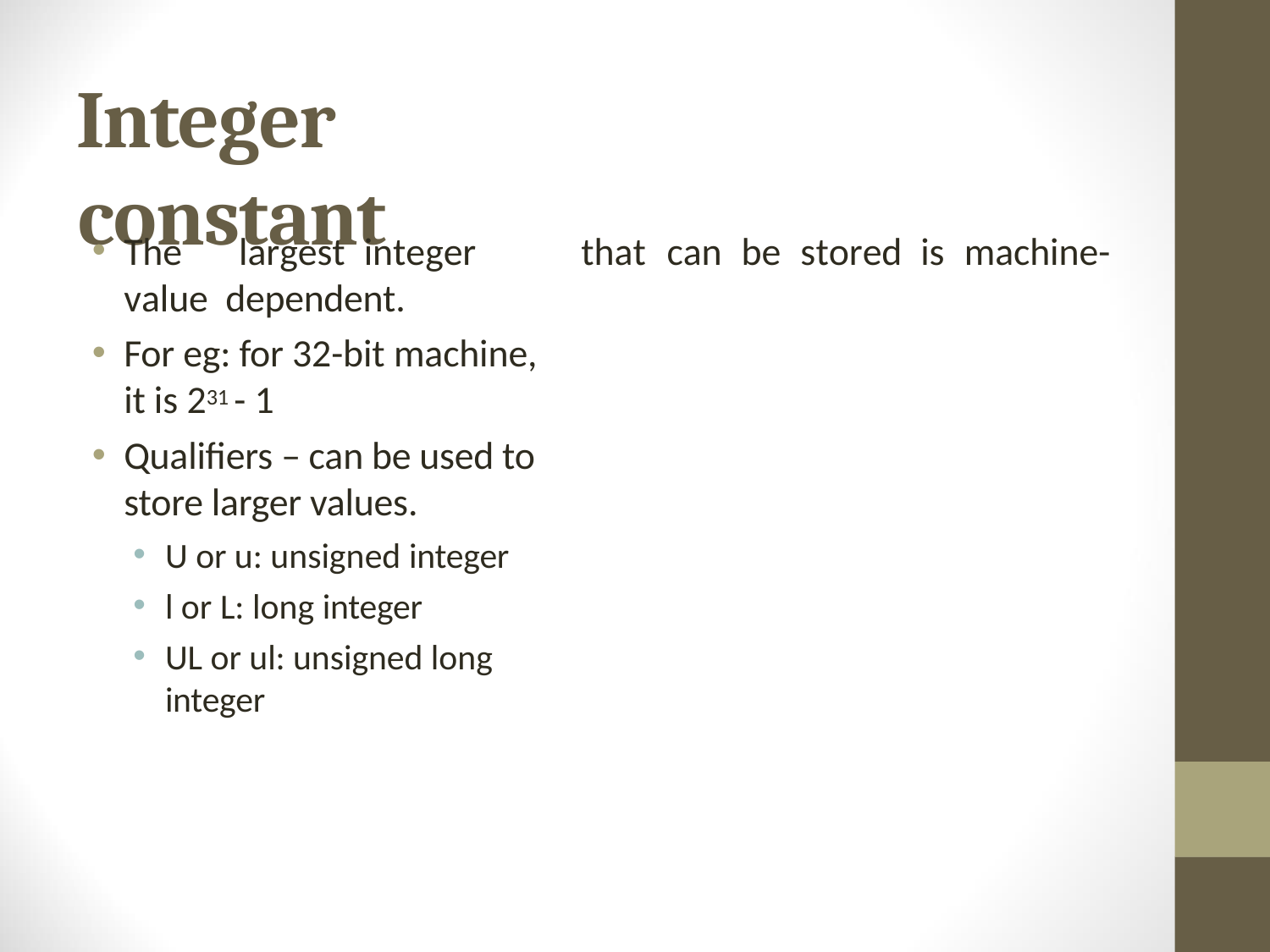

# Integer constant
The	largest	integer	value  dependent.
For eg: for 32-bit machine, it is 231 - 1
Qualifiers – can be used to store larger values.
U or u: unsigned integer
l or L: long integer
UL or ul: unsigned long integer
that	can	be	stored	is	machine-